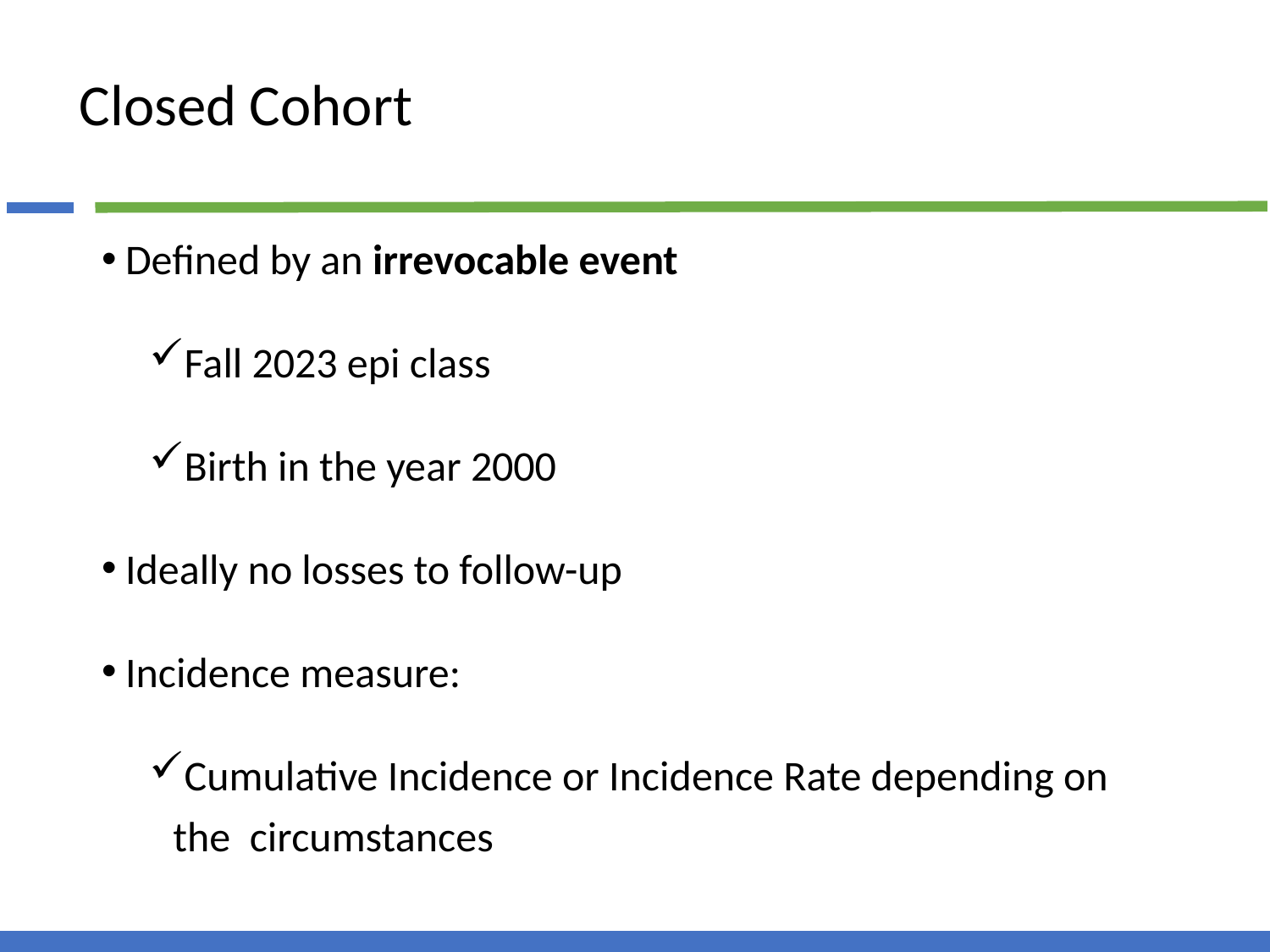

# Closed Cohort
Defined by an irrevocable event
Fall 2023 epi class
Birth in the year 2000
Ideally no losses to follow-up
Incidence measure:
Cumulative Incidence or Incidence Rate depending on the  circumstances